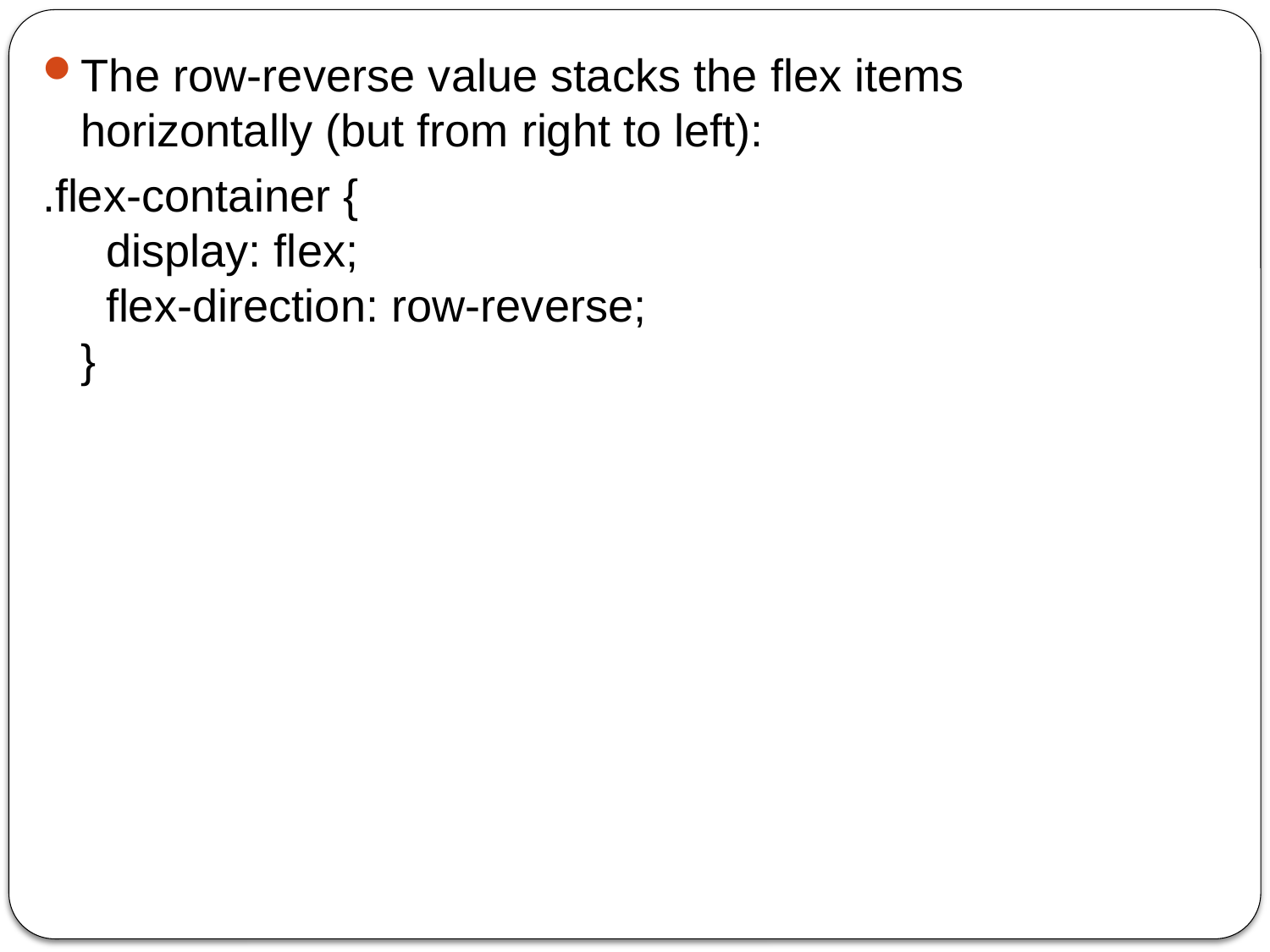

The row-reverse value stacks the flex items horizontally (but from right to left):
.flex-container {
  display: flex;
  flex-direction: row-reverse;
}